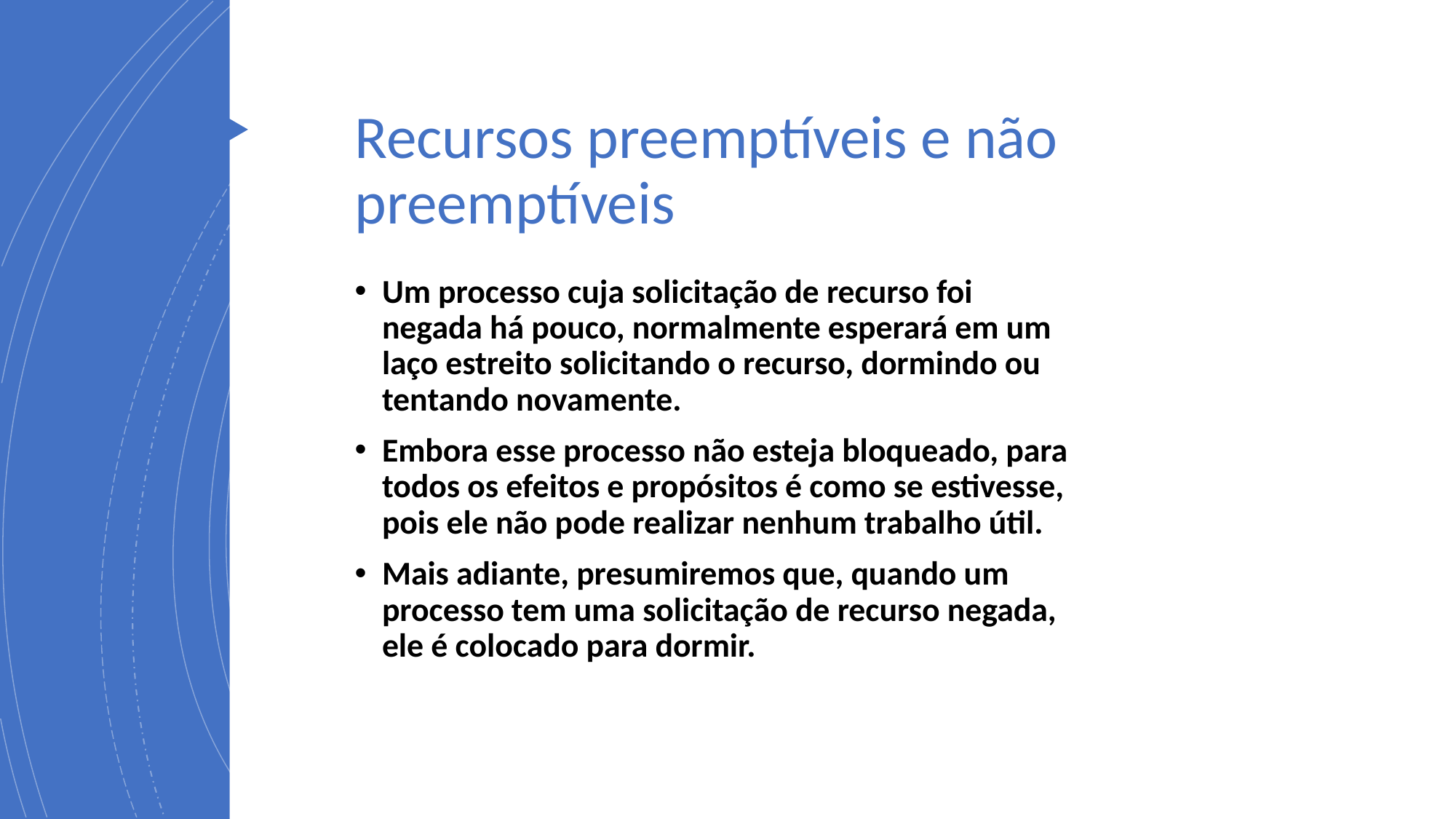

# Recursos preemptíveis e não preemptíveis

Um processo cuja solicitação de recurso foi negada há pouco, normalmente esperará em um laço estreito solicitando o recurso, dormindo ou tentando novamente.
Embora esse processo não esteja bloqueado, para todos os efeitos e propósitos é como se estivesse, pois ele não pode realizar nenhum trabalho útil.
Mais adiante, presumiremos que, quando um processo tem uma solicitação de recurso negada, ele é colocado para dormir.